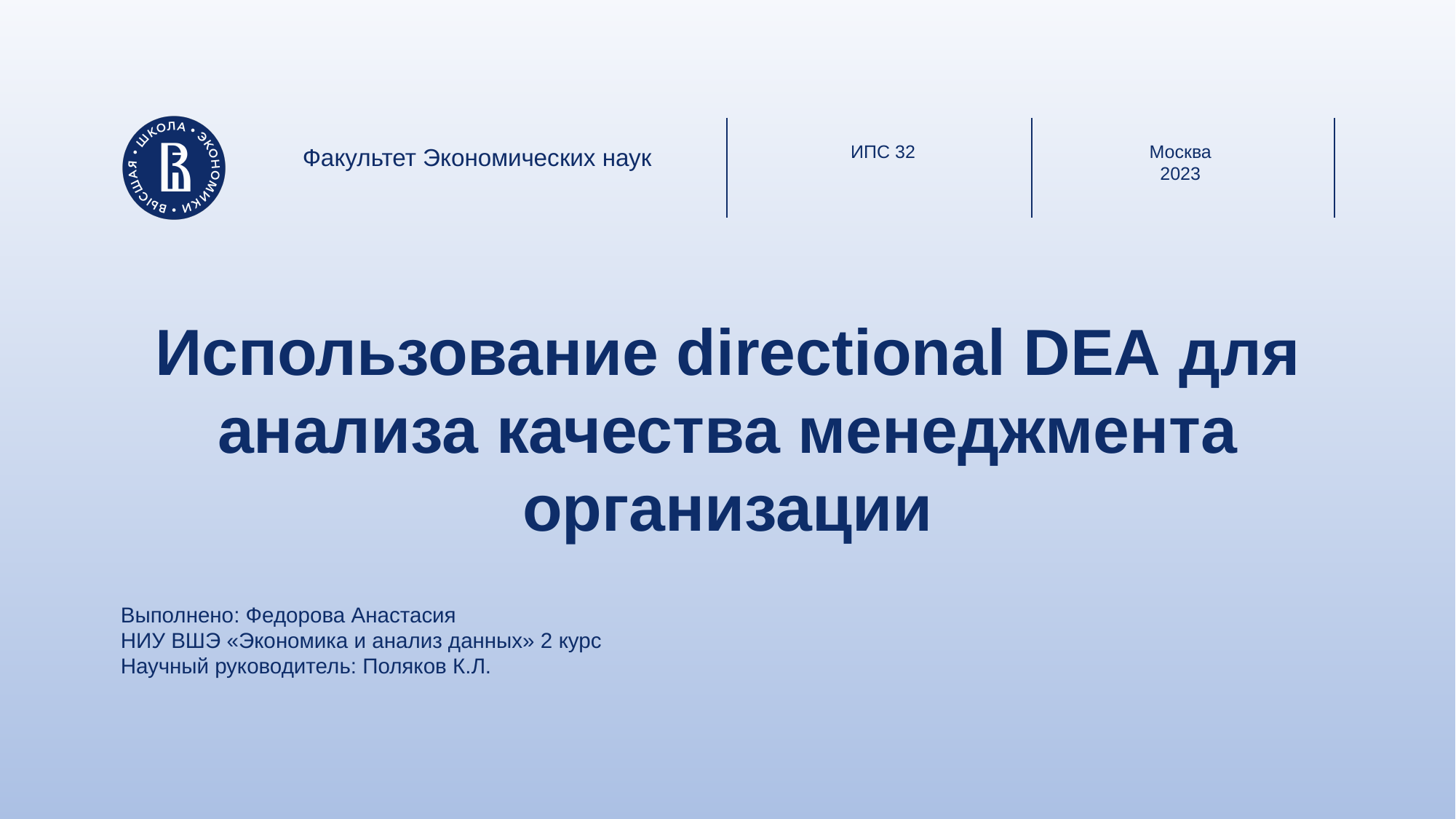

ИПС 32
Москва
2023
Факультет Экономических наук
# Использование directional DEA для анализа качества менеджмента организации
Выполнено: Федорова Анастасия
НИУ ВШЭ «Экономика и анализ данных» 2 курс
Научный руководитель: Поляков К.Л.